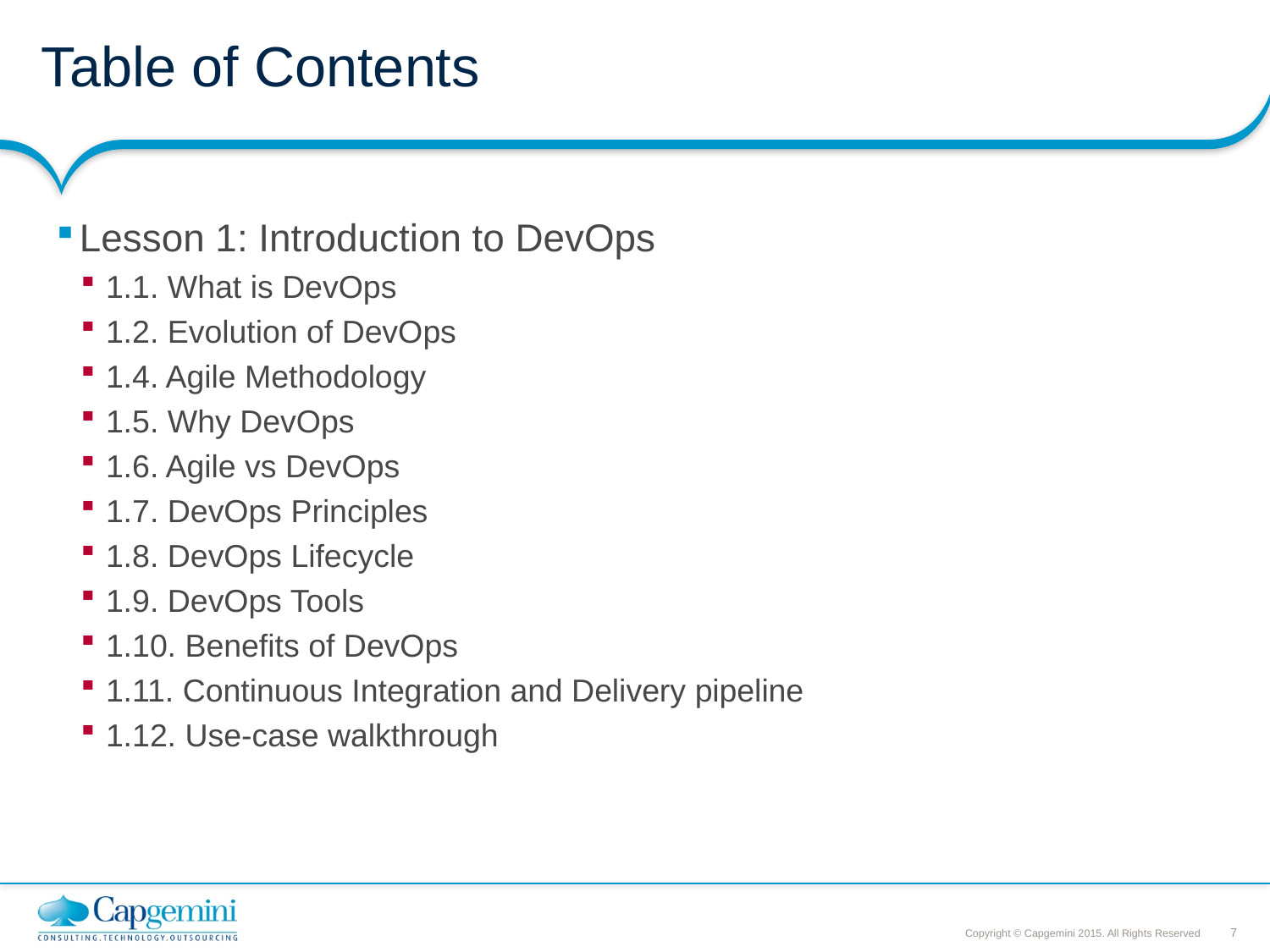

# Table of Contents
Lesson 1: Introduction to DevOps
1.1. What is DevOps
1.2. Evolution of DevOps
1.4. Agile Methodology
1.5. Why DevOps
1.6. Agile vs DevOps
1.7. DevOps Principles
1.8. DevOps Lifecycle
1.9. DevOps Tools
1.10. Benefits of DevOps
1.11. Continuous Integration and Delivery pipeline
1.12. Use-case walkthrough